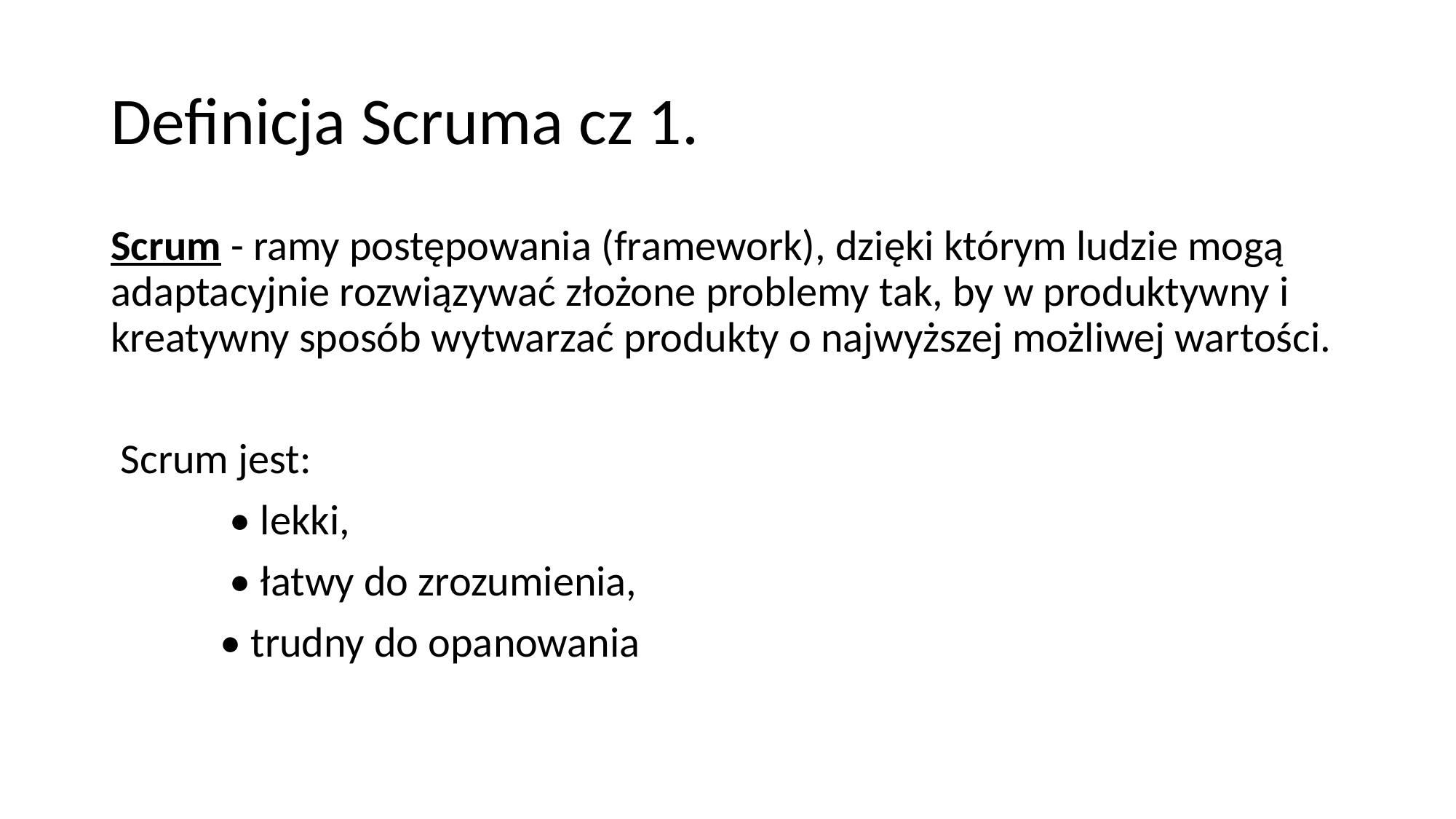

# Definicja Scruma cz 1.
Scrum - ramy postępowania (framework), dzięki którym ludzie mogą adaptacyjnie rozwiązywać złożone problemy tak, by w produktywny i kreatywny sposób wytwarzać produkty o najwyższej możliwej wartości.

 Scrum jest:
	 • lekki,
	 • łatwy do zrozumienia,
	• trudny do opanowania